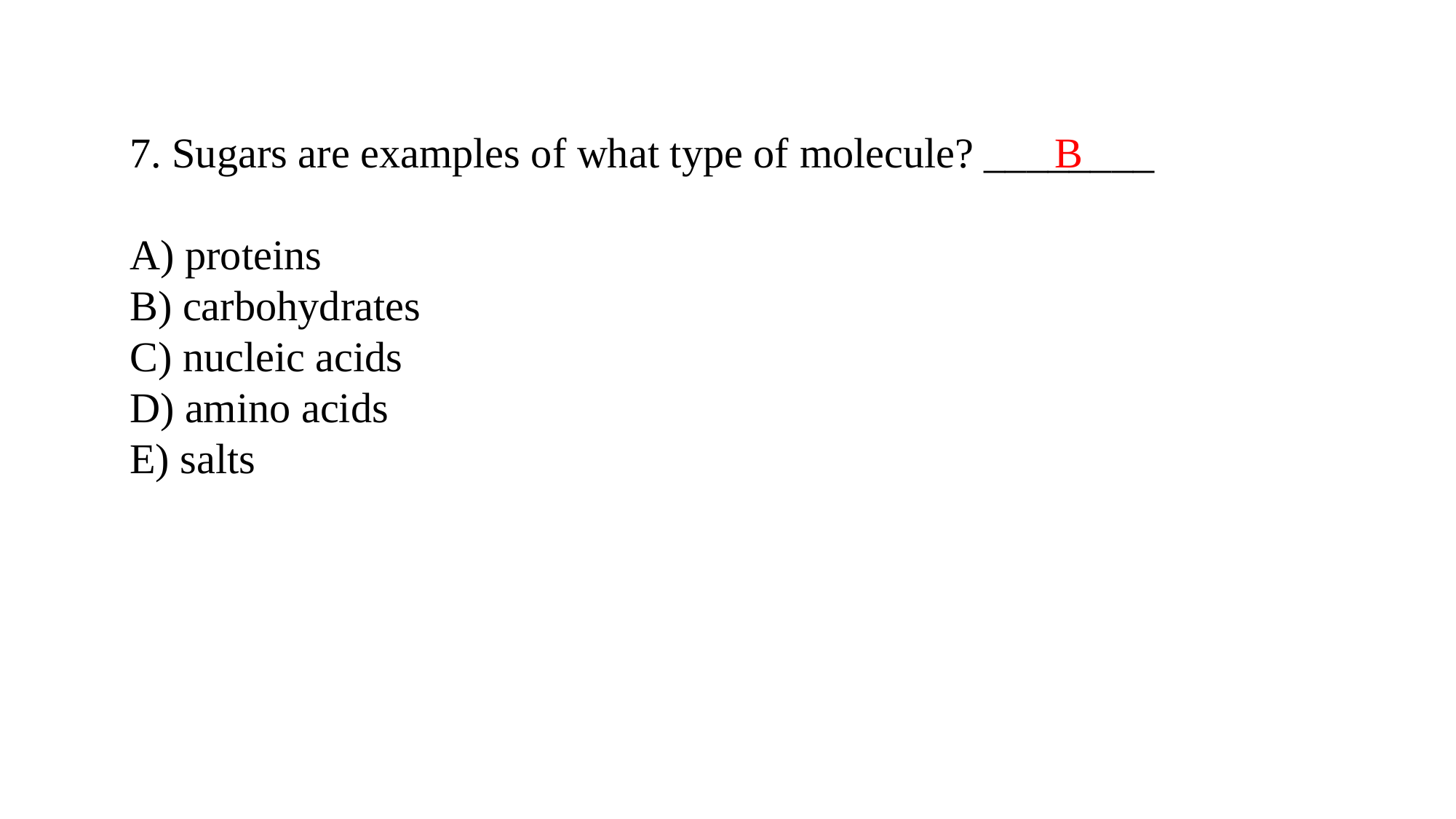

7. Sugars are examples of what type of molecule? ________

A) proteins
B) carbohydrates
C) nucleic acids
D) amino acids
E) salts
B